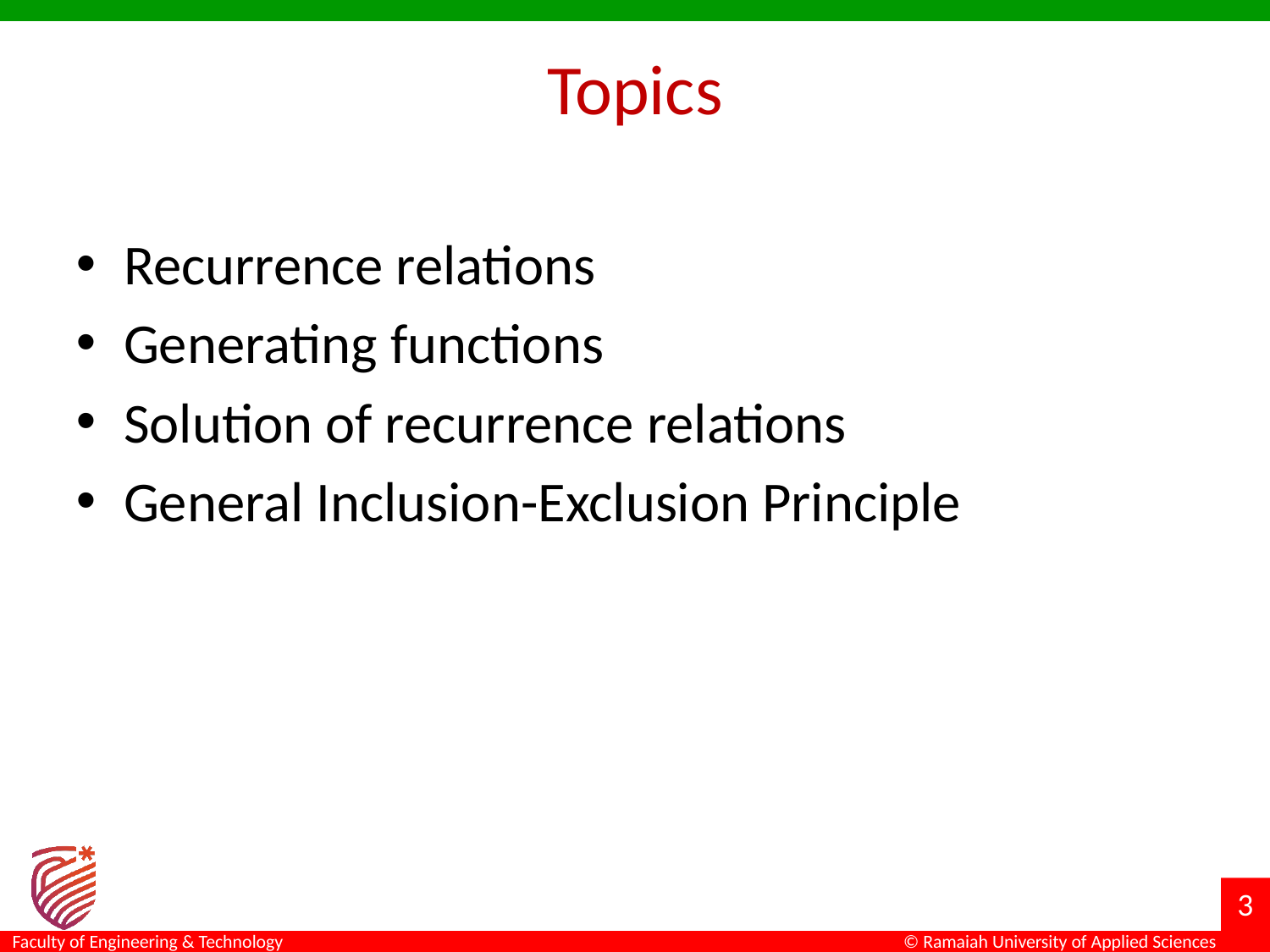

# Topics
Recurrence relations
Generating functions
Solution of recurrence relations
General Inclusion-Exclusion Principle